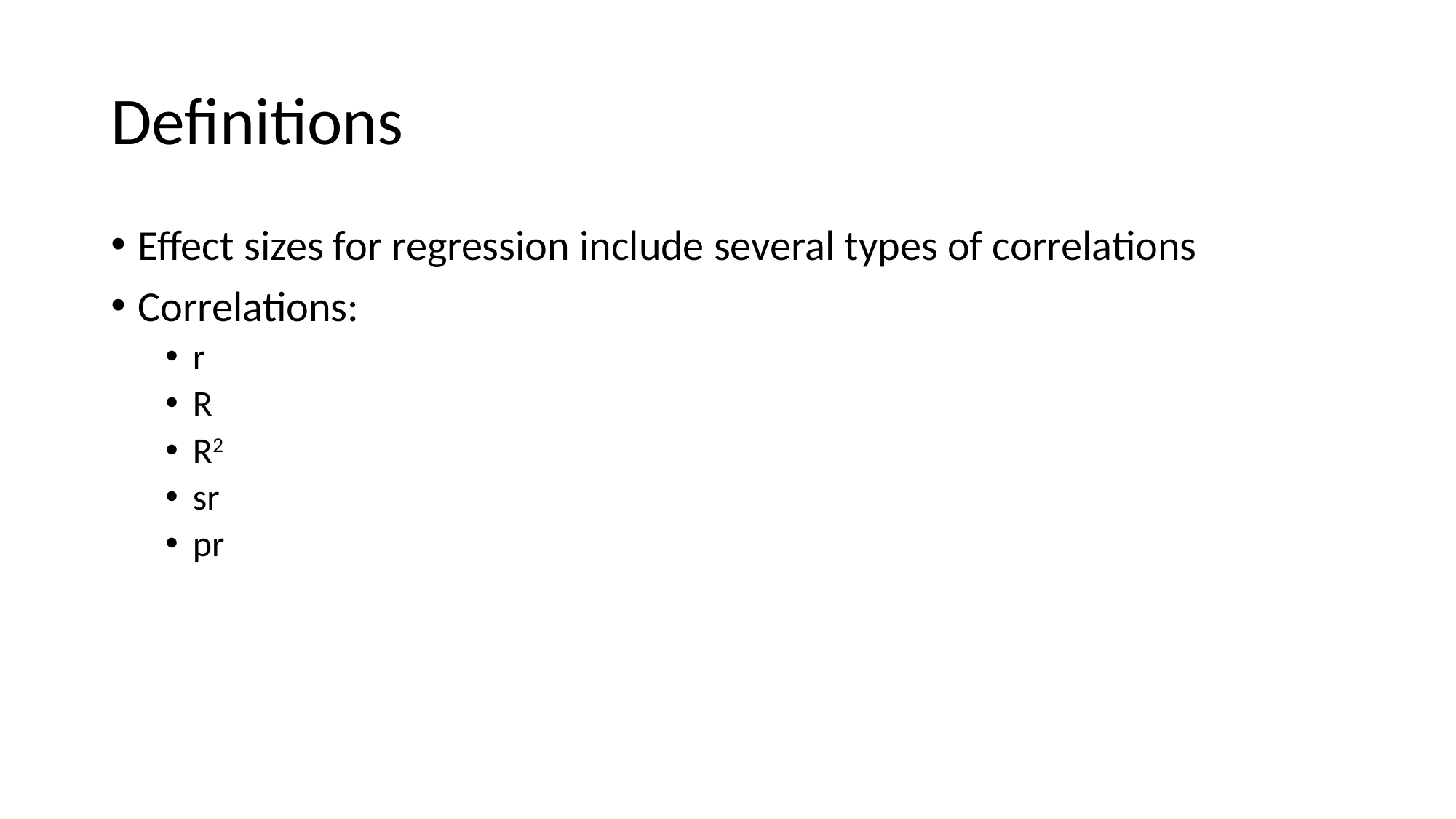

# Definitions
Effect sizes for regression include several types of correlations
Correlations:
r
R
R2
sr
pr